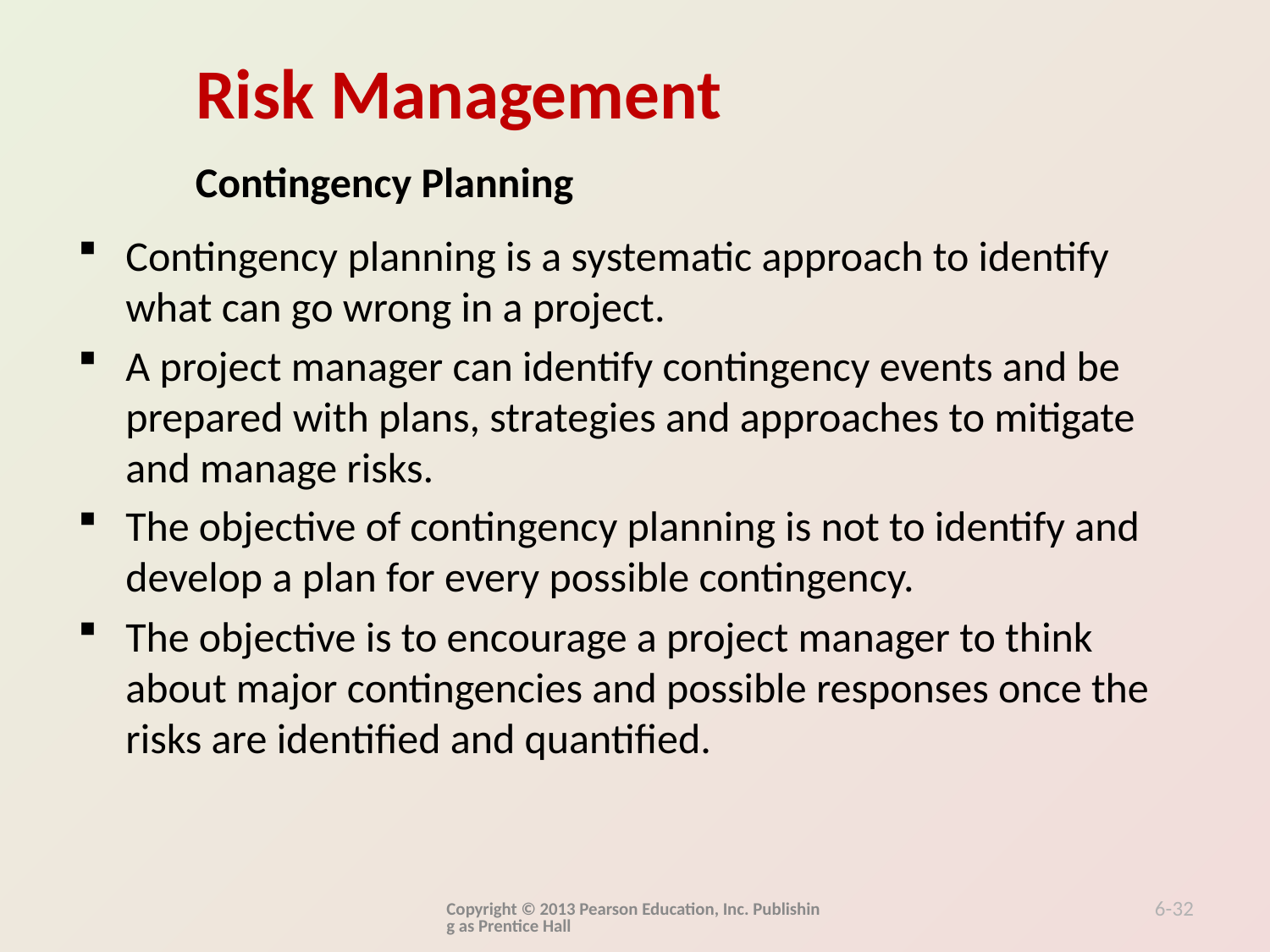

Contingency Planning
Contingency planning is a systematic approach to identify what can go wrong in a project.
A project manager can identify contingency events and be prepared with plans, strategies and approaches to mitigate and manage risks.
The objective of contingency planning is not to identify and develop a plan for every possible contingency.
The objective is to encourage a project manager to think about major contingencies and possible responses once the risks are identified and quantified.
Copyright © 2013 Pearson Education, Inc. Publishing as Prentice Hall
6-32